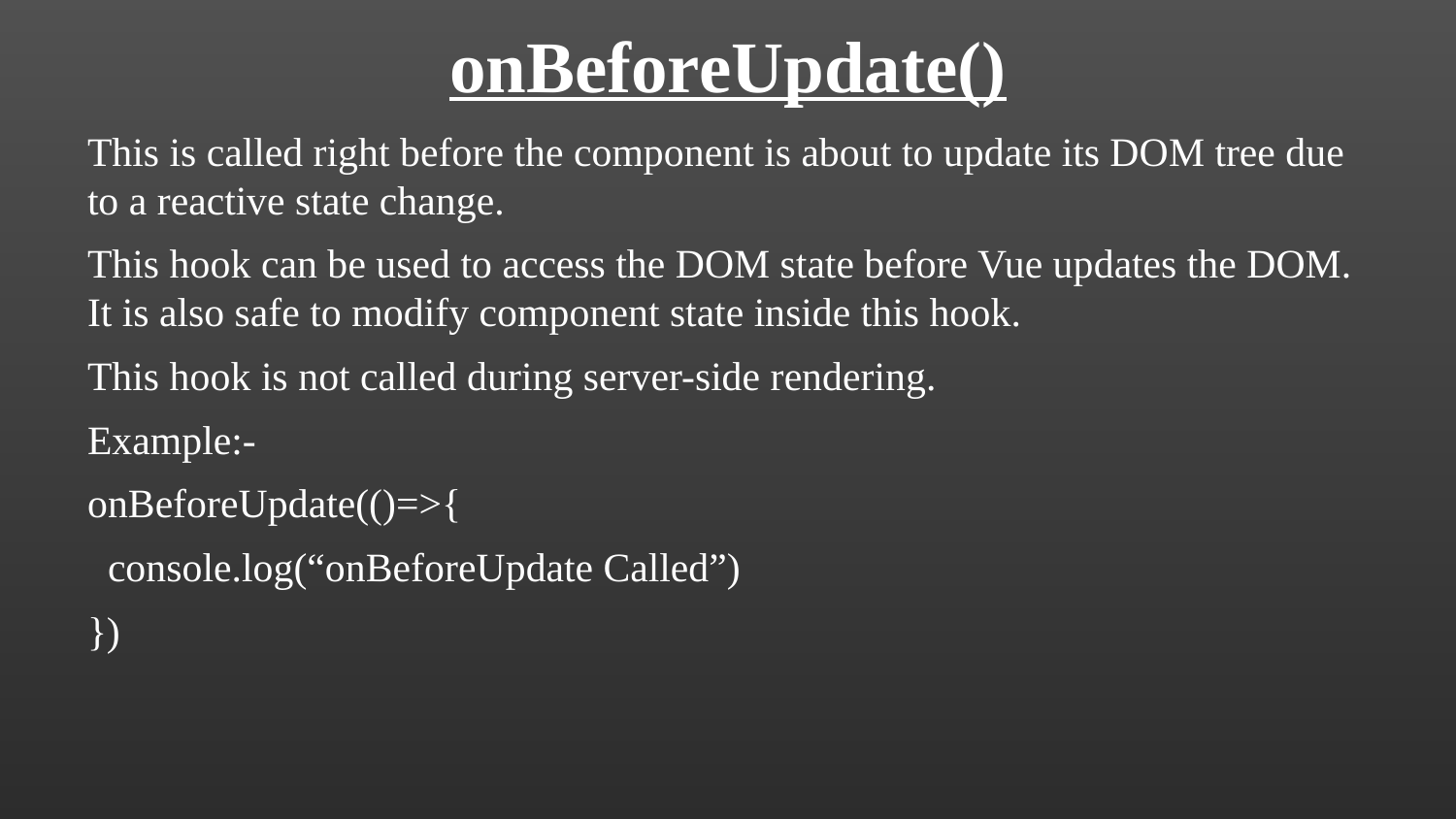

onBeforeUpdate()
This is called right before the component is about to update its DOM tree due to a reactive state change.
This hook can be used to access the DOM state before Vue updates the DOM. It is also safe to modify component state inside this hook.
This hook is not called during server-side rendering.
Example:-
onBeforeUpdate(()=>{
  console.log(“onBeforeUpdate Called”)
})